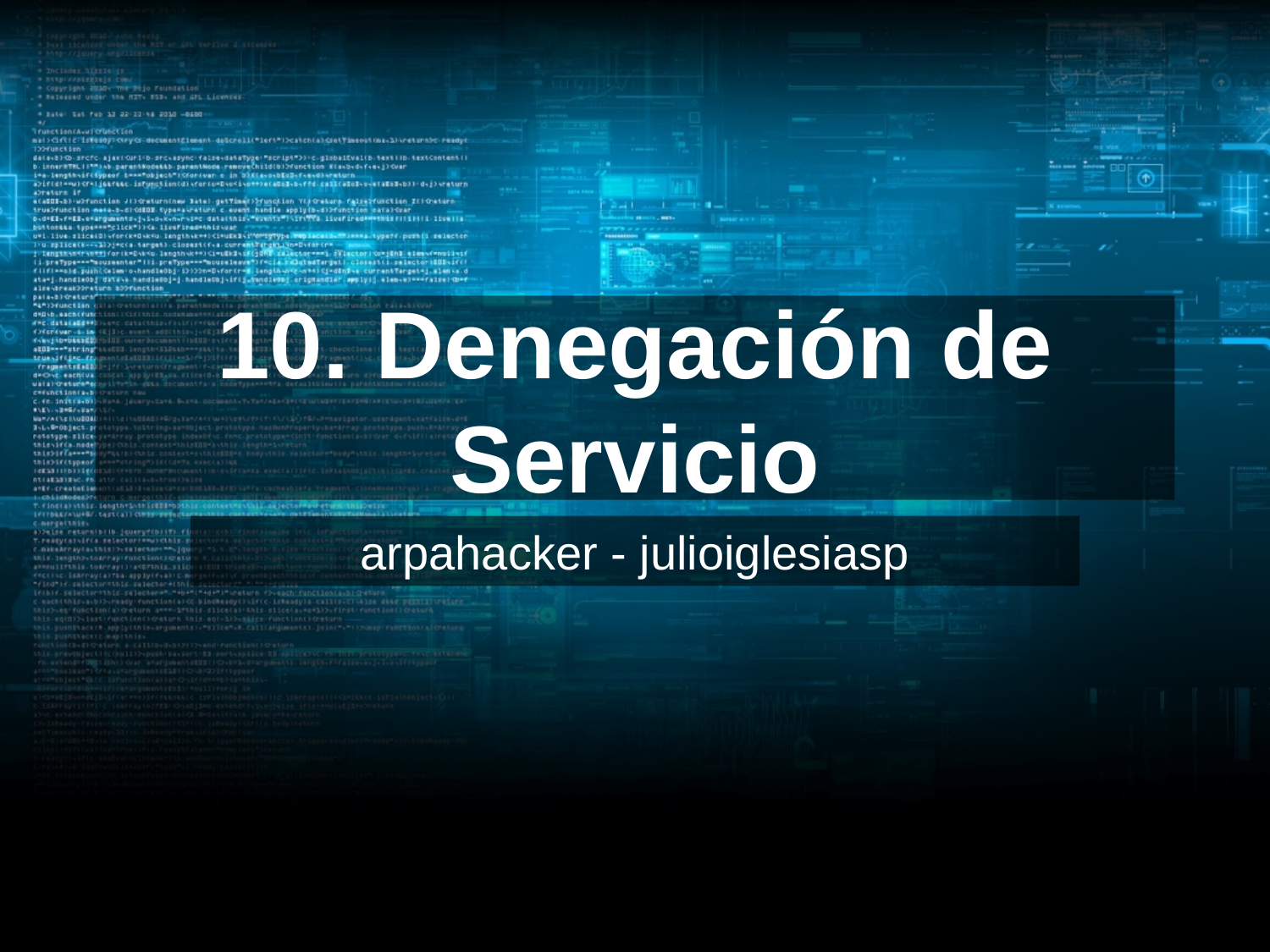

# 10. Denegación de Servicio

arpahacker - julioiglesiasp